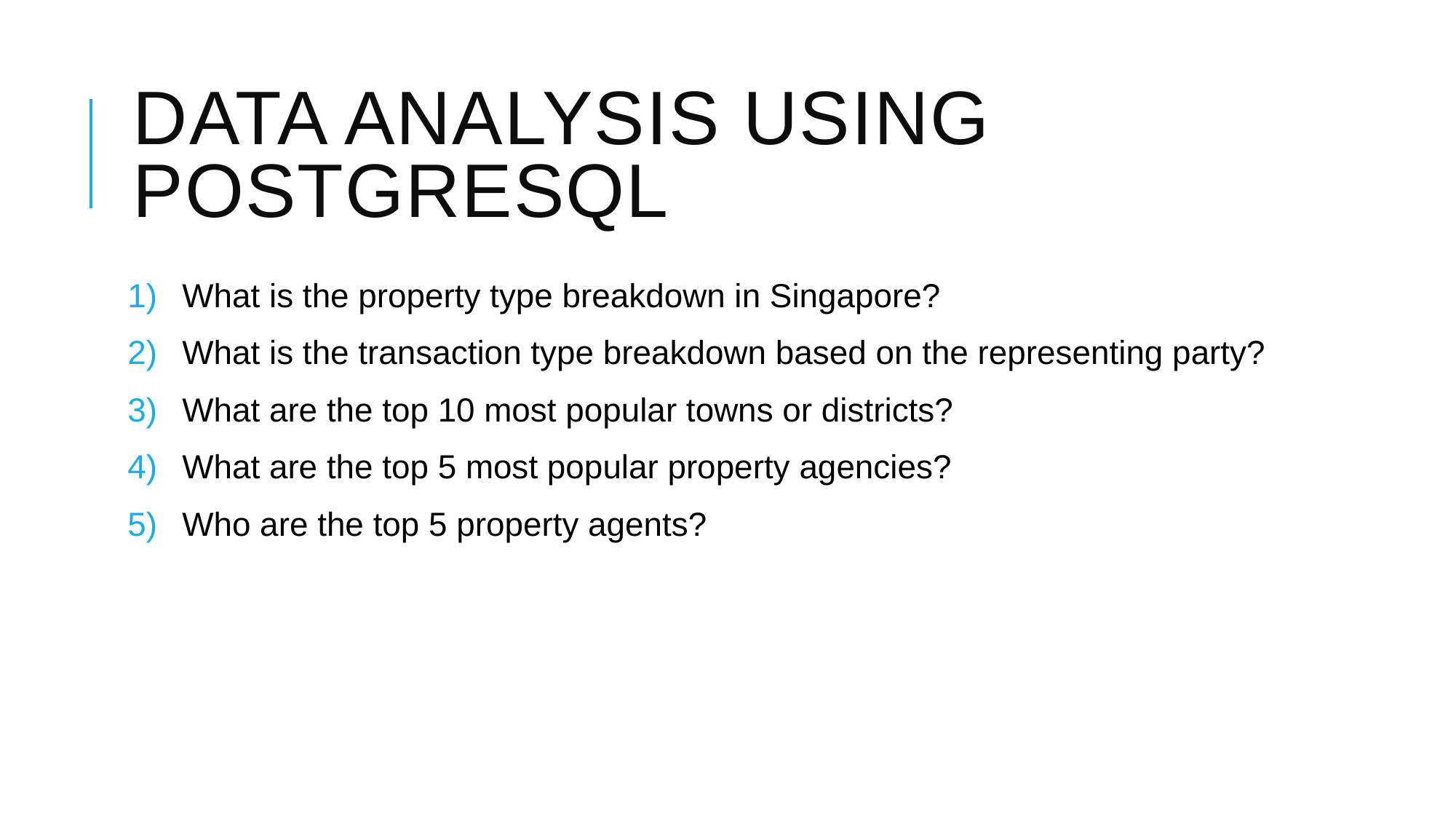

# Data Analysis using PostgreSQL
What is the property type breakdown in Singapore?
What is the transaction type breakdown based on the representing party?
What are the top 10 most popular towns or districts?
What are the top 5 most popular property agencies?
Who are the top 5 property agents?